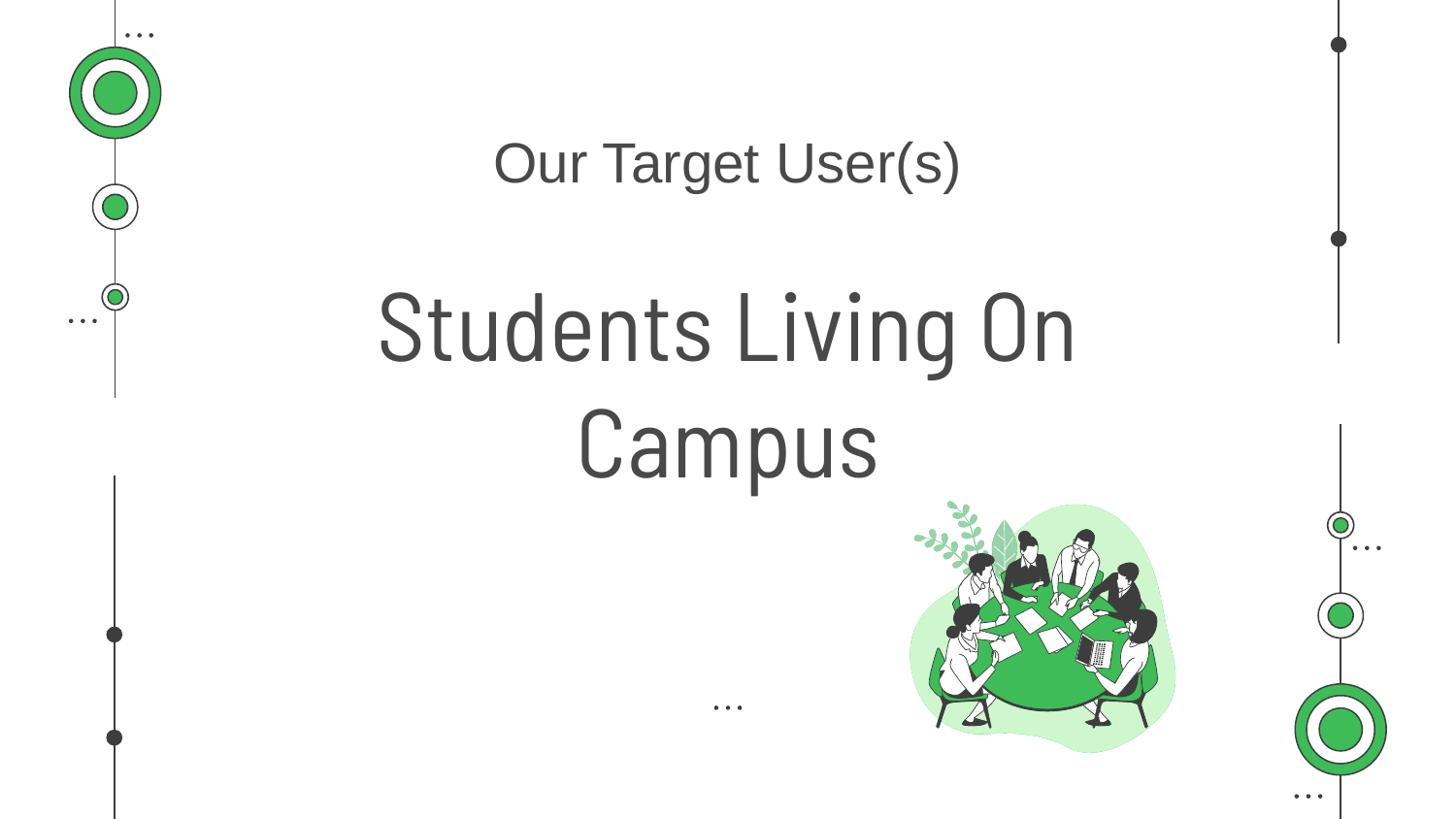

# Our Target User(s)
Students Living On Campus